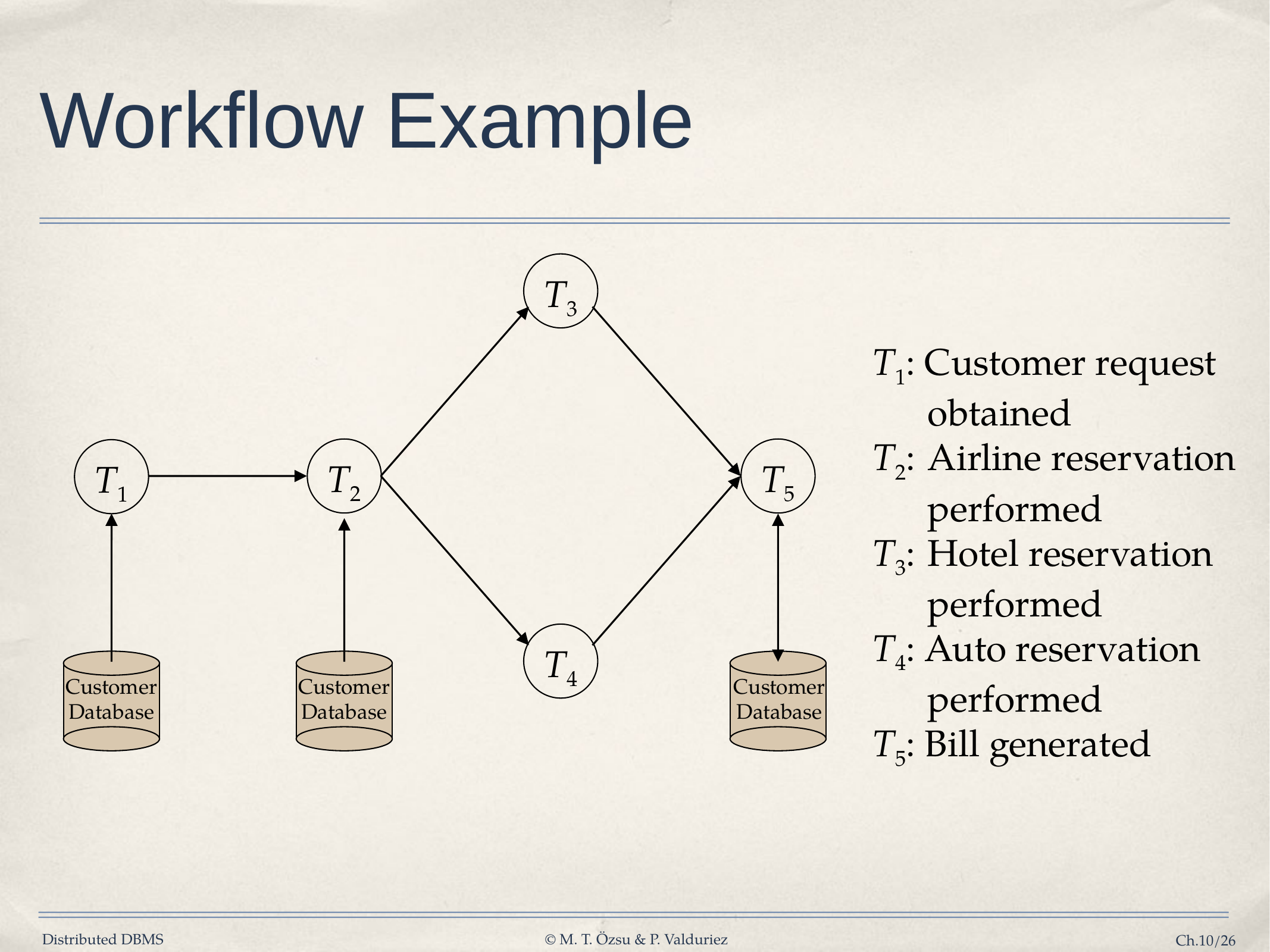

# Workflow Example

T3

T1: Customer request obtained
T2:	Airline reservation performed
T3:	Hotel reservation performed
T4: Auto reservation performed
T5: Bill generated

T2
T5
T1

T4

Customer
Database
Customer
Database
Customer
Database